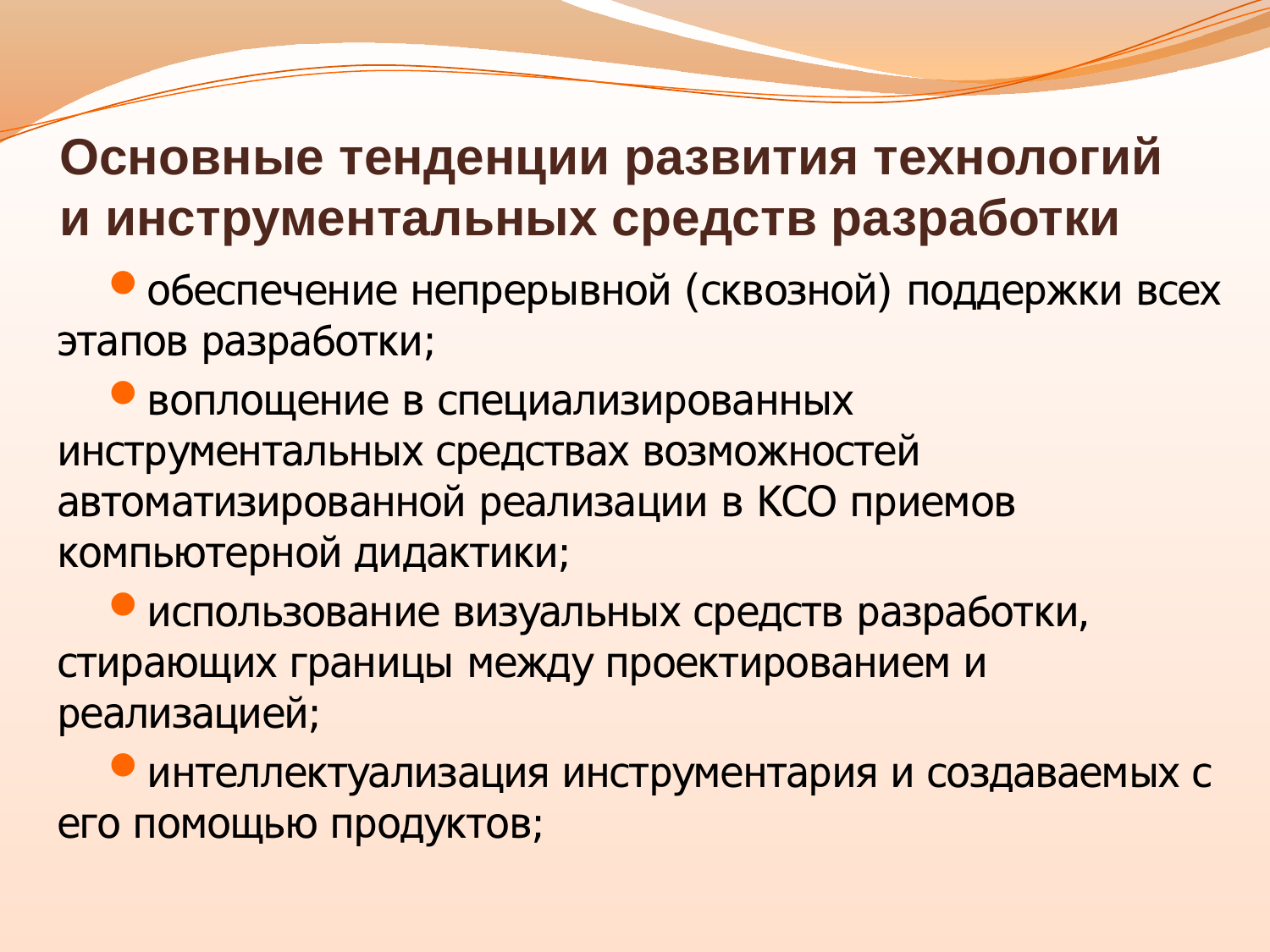

# Основные тенденции развития технологий и инструментальных средств разработки
обеспечение непрерывной (сквозной) поддержки всех этапов разработки;
воплощение в специализированных инструментальных средствах возможностей автоматизированной реализации в КСО приемов компьютерной дидактики;
использование визуальных средств разработки, стирающих границы между проектированием и реализацией;
интеллектуализация инструментария и создаваемых с его помощью продуктов;